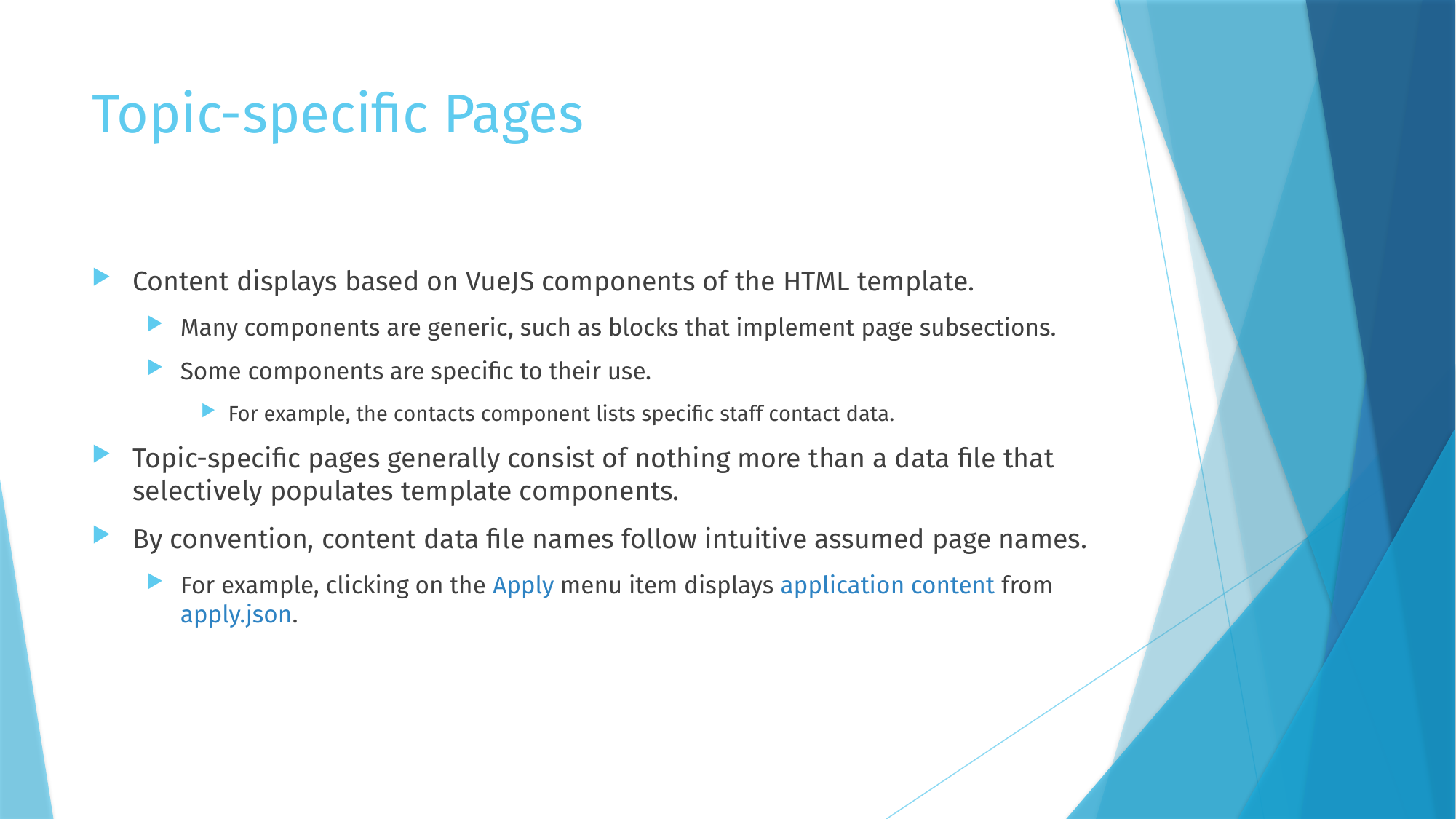

# Topic-specific Pages
Content displays based on VueJS components of the HTML template.
Many components are generic, such as blocks that implement page subsections.
Some components are specific to their use.
For example, the contacts component lists specific staff contact data.
Topic-specific pages generally consist of nothing more than a data file that selectively populates template components.
By convention, content data file names follow intuitive assumed page names.
For example, clicking on the Apply menu item displays application content from apply.json.